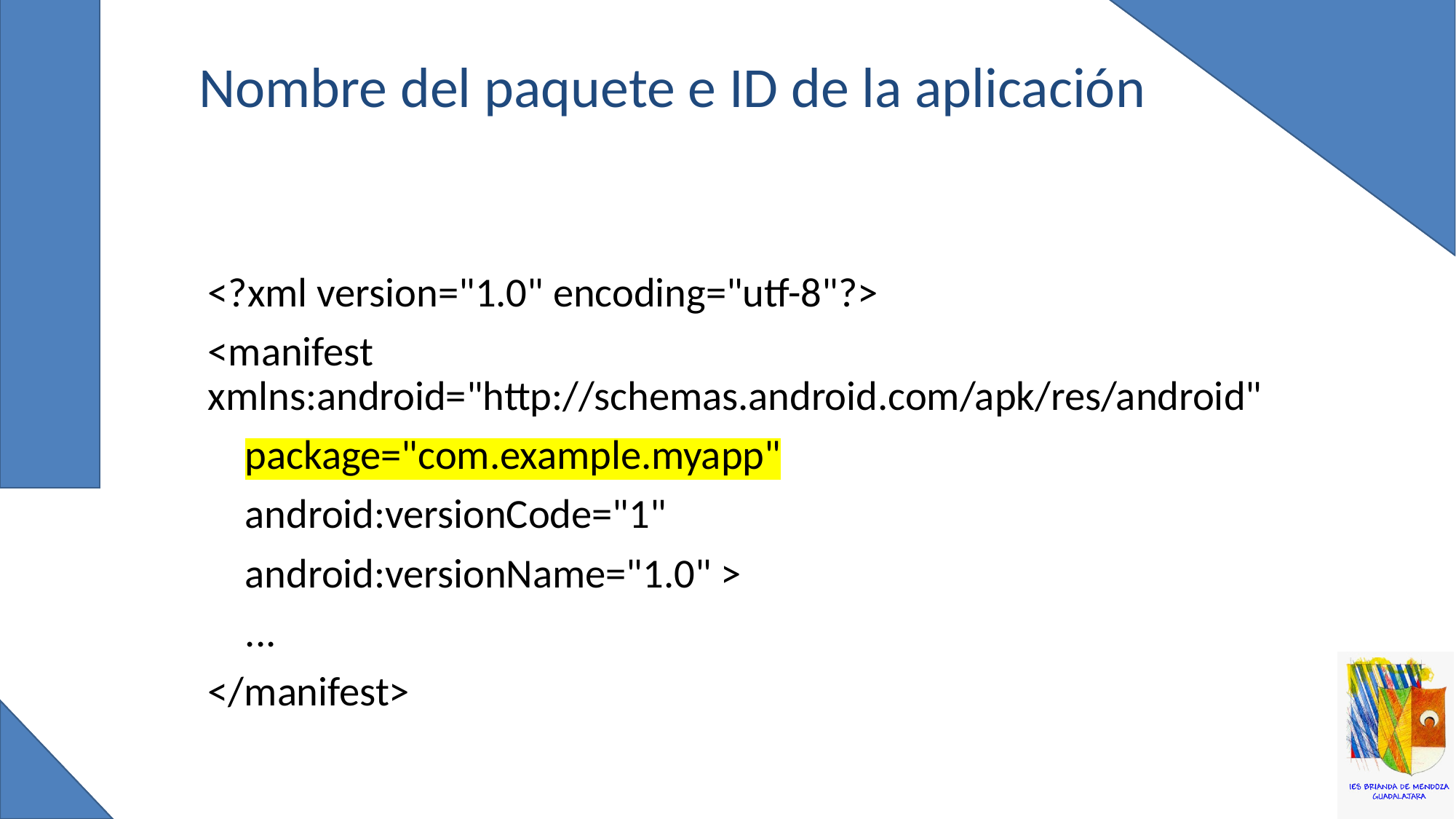

# Nombre del paquete e ID de la aplicación

<?xml version="1.0" encoding="utf-8"?>
<manifest xmlns:android="http://schemas.android.com/apk/res/android"
    package="com.example.myapp"
    android:versionCode="1"
    android:versionName="1.0" >
    ...
</manifest>